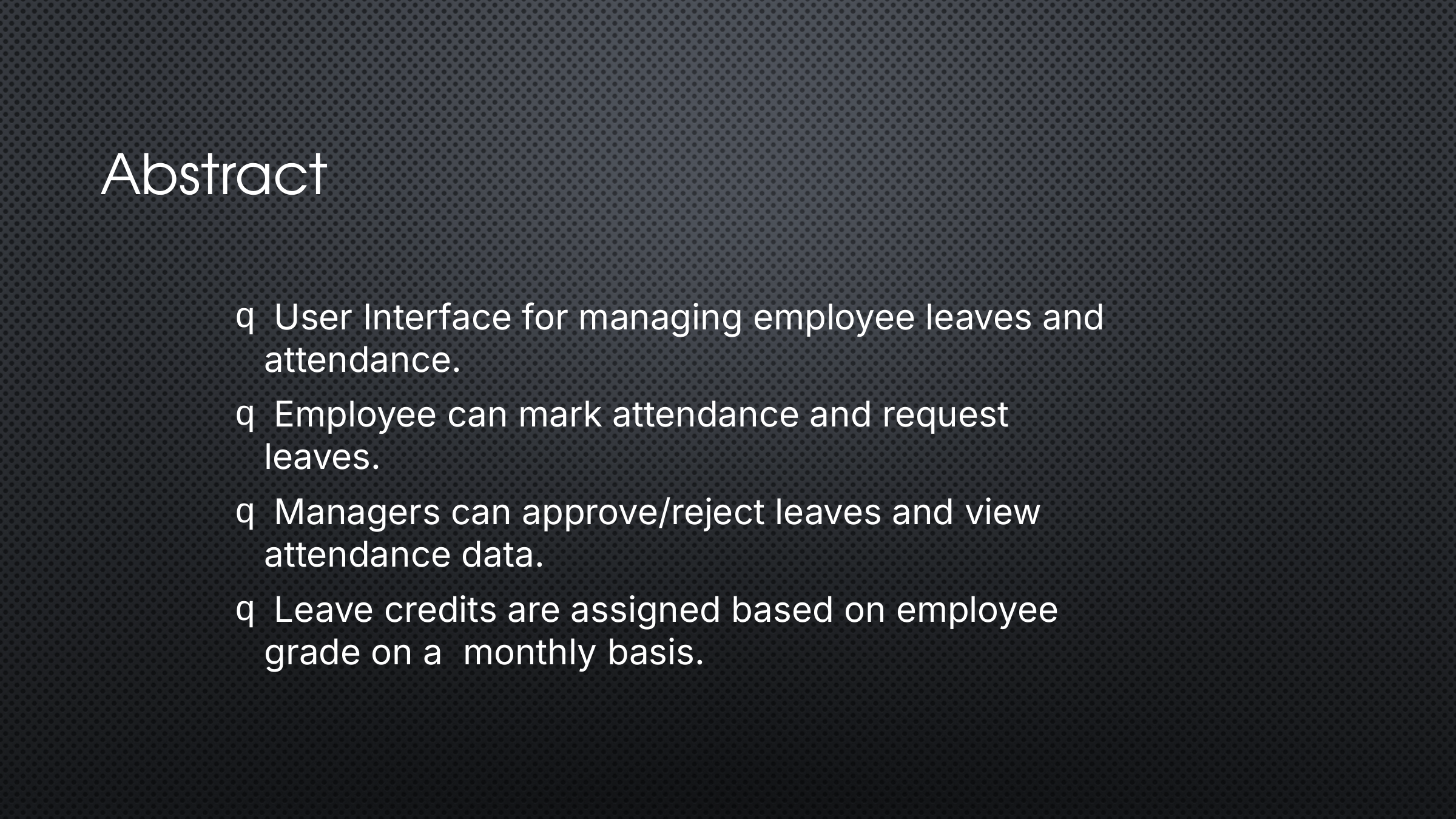

Abstract
 User Interface for managing employee leaves and attendance.
 Employee can mark attendance and request leaves.
 Managers can approve/reject leaves and view attendance data.
 Leave credits are assigned based on employee grade on a  monthly basis.